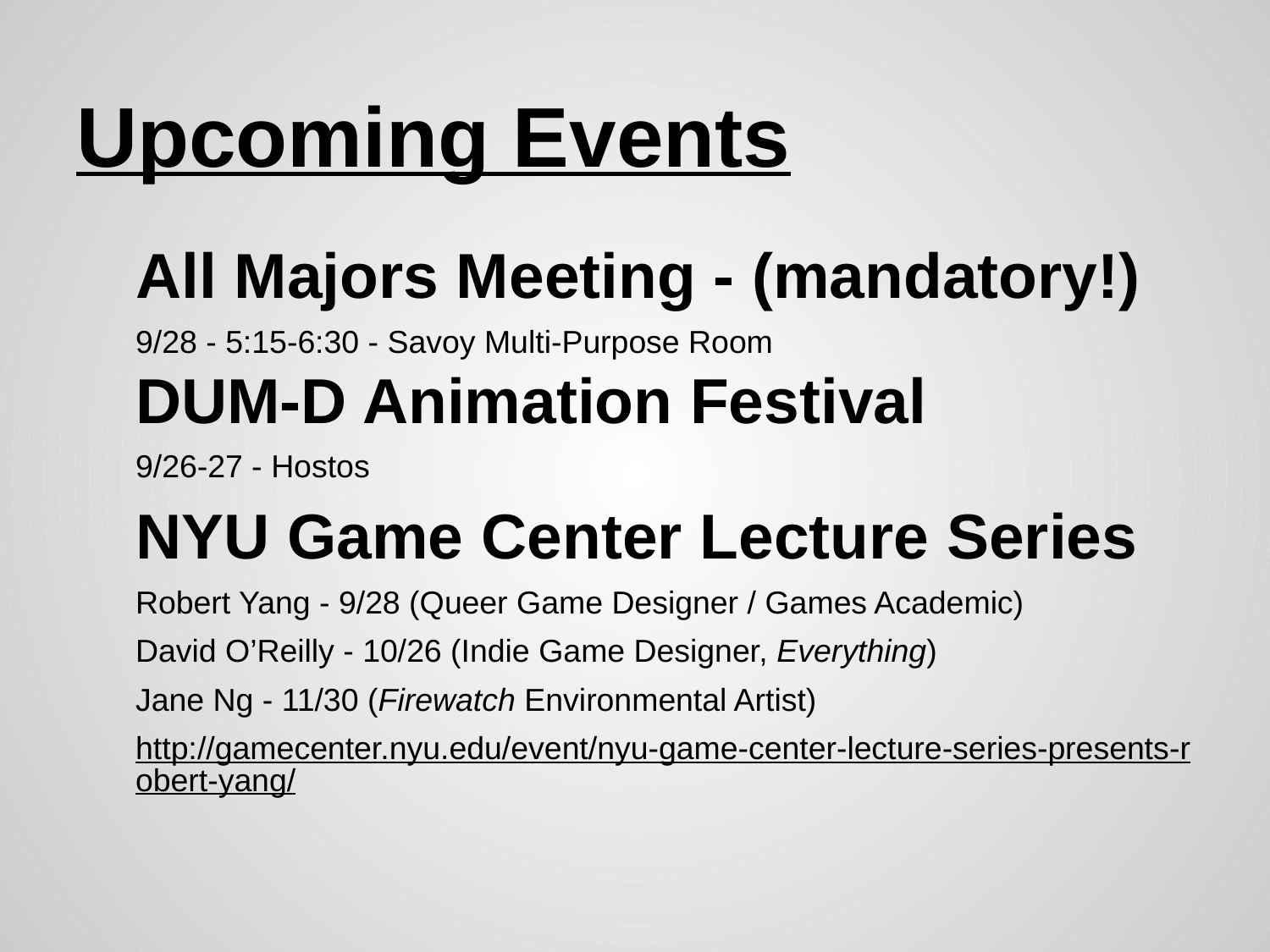

# Upcoming Events
All Majors Meeting - (mandatory!)
9/28 - 5:15-6:30 - Savoy Multi-Purpose Room
DUM-D Animation Festival
9/26-27 - Hostos
NYU Game Center Lecture Series
Robert Yang - 9/28 (Queer Game Designer / Games Academic)
David O’Reilly - 10/26 (Indie Game Designer, Everything)
Jane Ng - 11/30 (Firewatch Environmental Artist)
http://gamecenter.nyu.edu/event/nyu-game-center-lecture-series-presents-robert-yang/